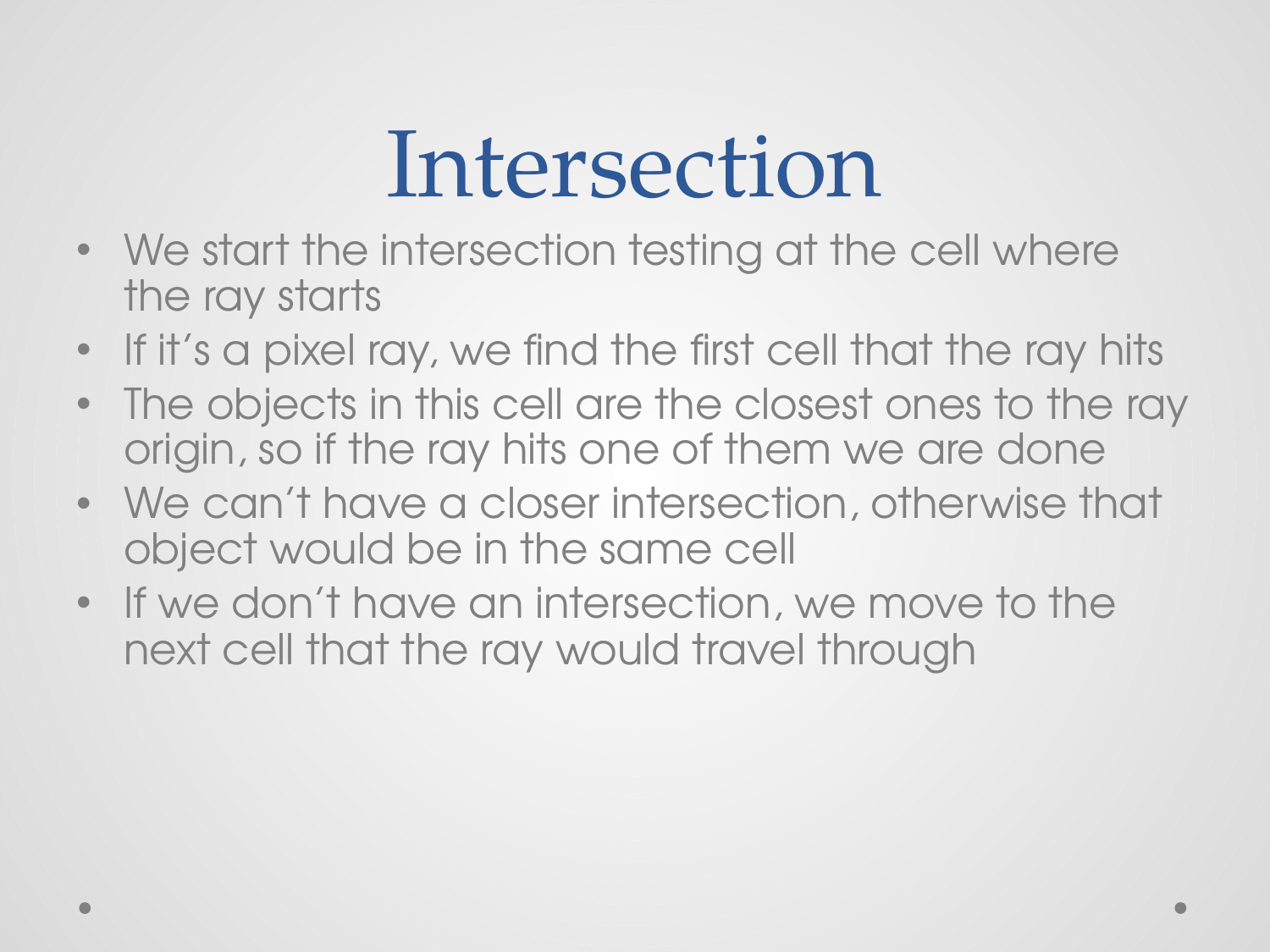

# Intersection
We start the intersection testing at the cell where the ray starts
If it’s a pixel ray, we find the first cell that the ray hits
The objects in this cell are the closest ones to the ray origin, so if the ray hits one of them we are done
We can’t have a closer intersection, otherwise that object would be in the same cell
If we don’t have an intersection, we move to the next cell that the ray would travel through